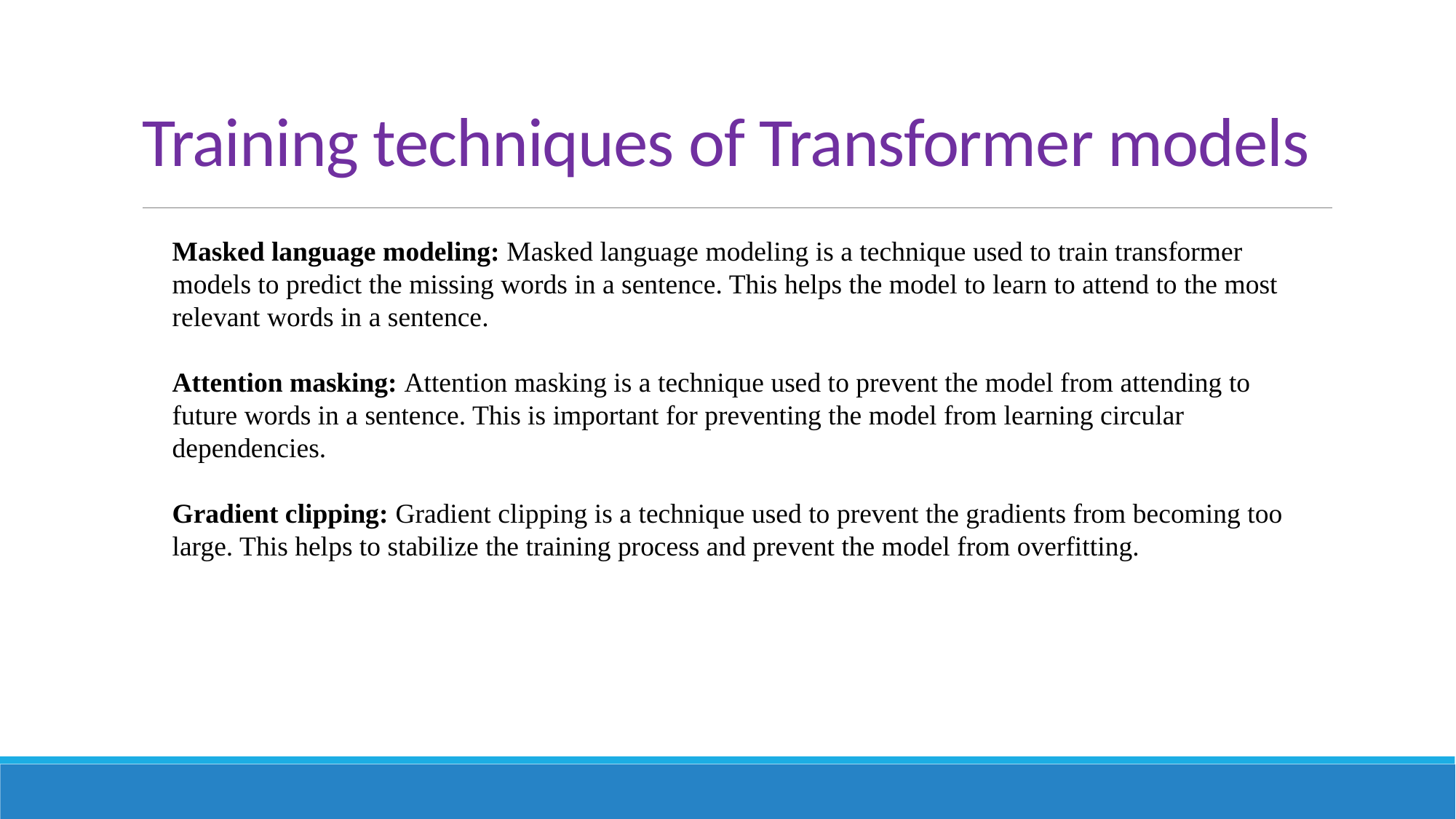

# Training techniques of Transformer models
Masked language modeling: Masked language modeling is a technique used to train transformer models to predict the missing words in a sentence. This helps the model to learn to attend to the most relevant words in a sentence.

Attention masking: Attention masking is a technique used to prevent the model from attending to future words in a sentence. This is important for preventing the model from learning circular dependencies.

Gradient clipping: Gradient clipping is a technique used to prevent the gradients from becoming too large. This helps to stabilize the training process and prevent the model from overfitting.